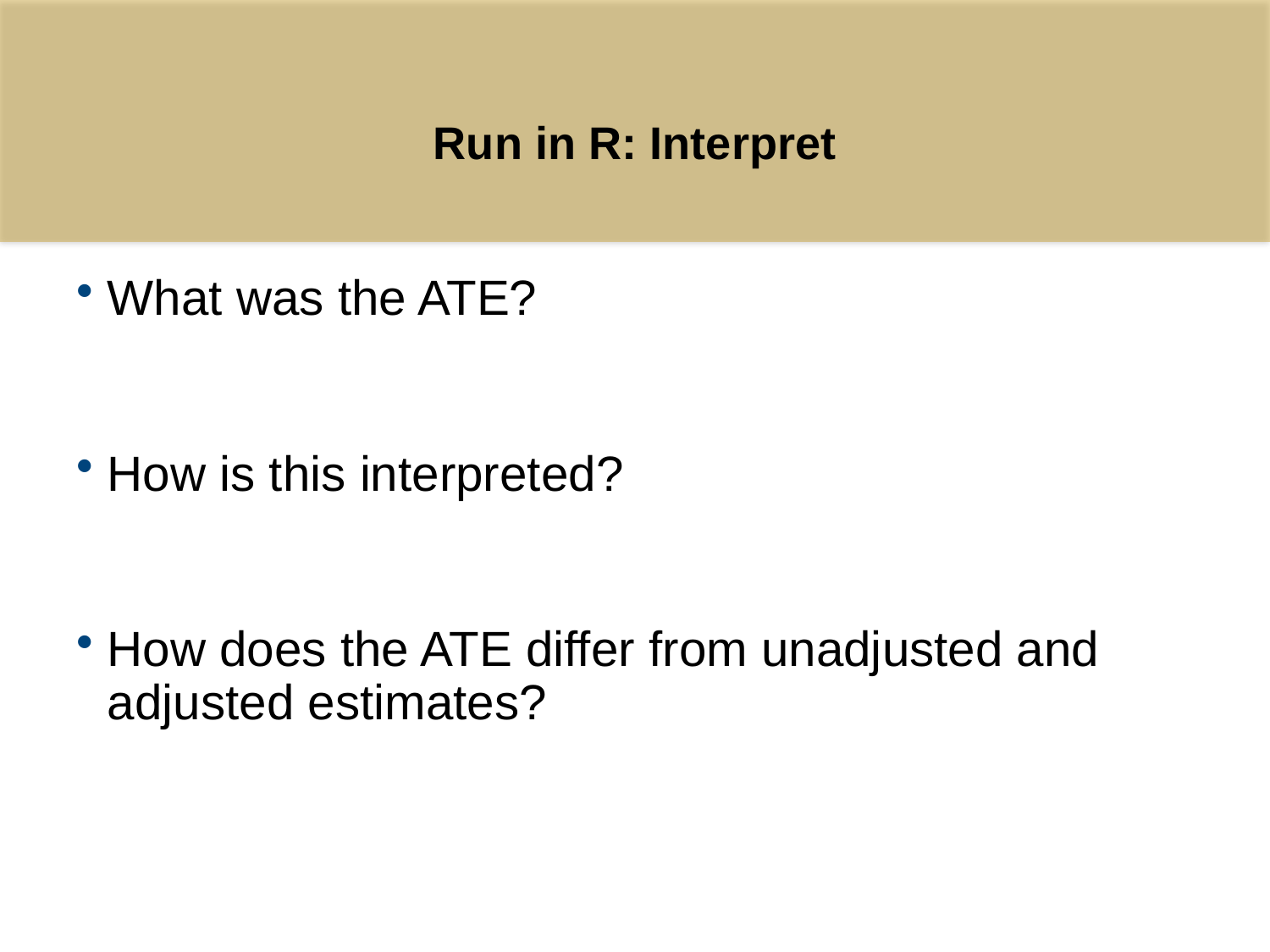

# Run in R: Interpret
What was the ATE?

How is this interpreted?

How does the ATE differ from unadjusted and adjusted estimates?